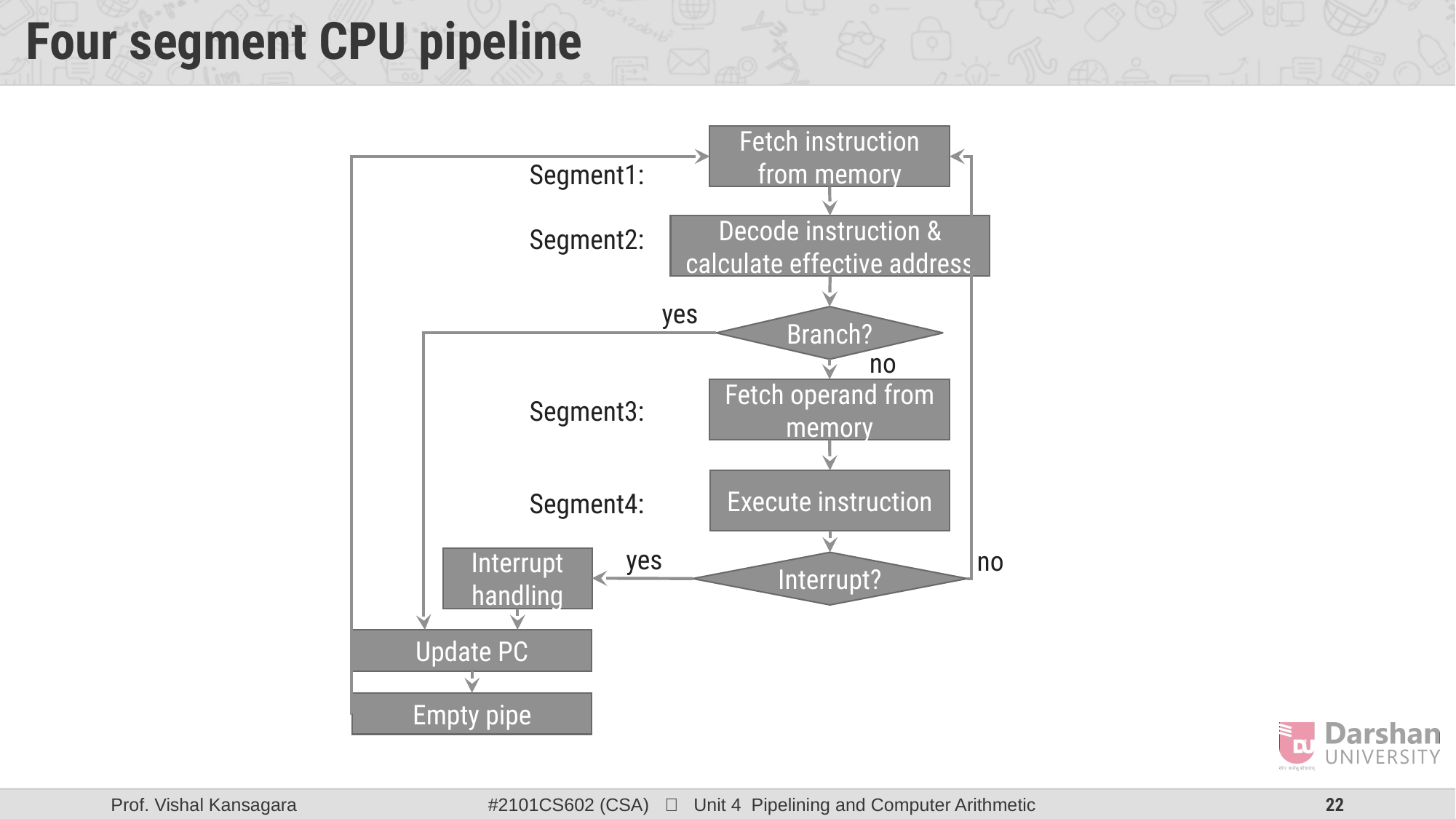

# Four segment CPU pipeline
Fetch instruction from memory
Segment1:
Decode instruction & calculate effective address
Segment2:
yes
Branch?
no
Fetch operand from memory
Segment3:
Execute instruction
Segment4:
yes
no
Interrupt handling
Interrupt?
Update PC
Empty pipe